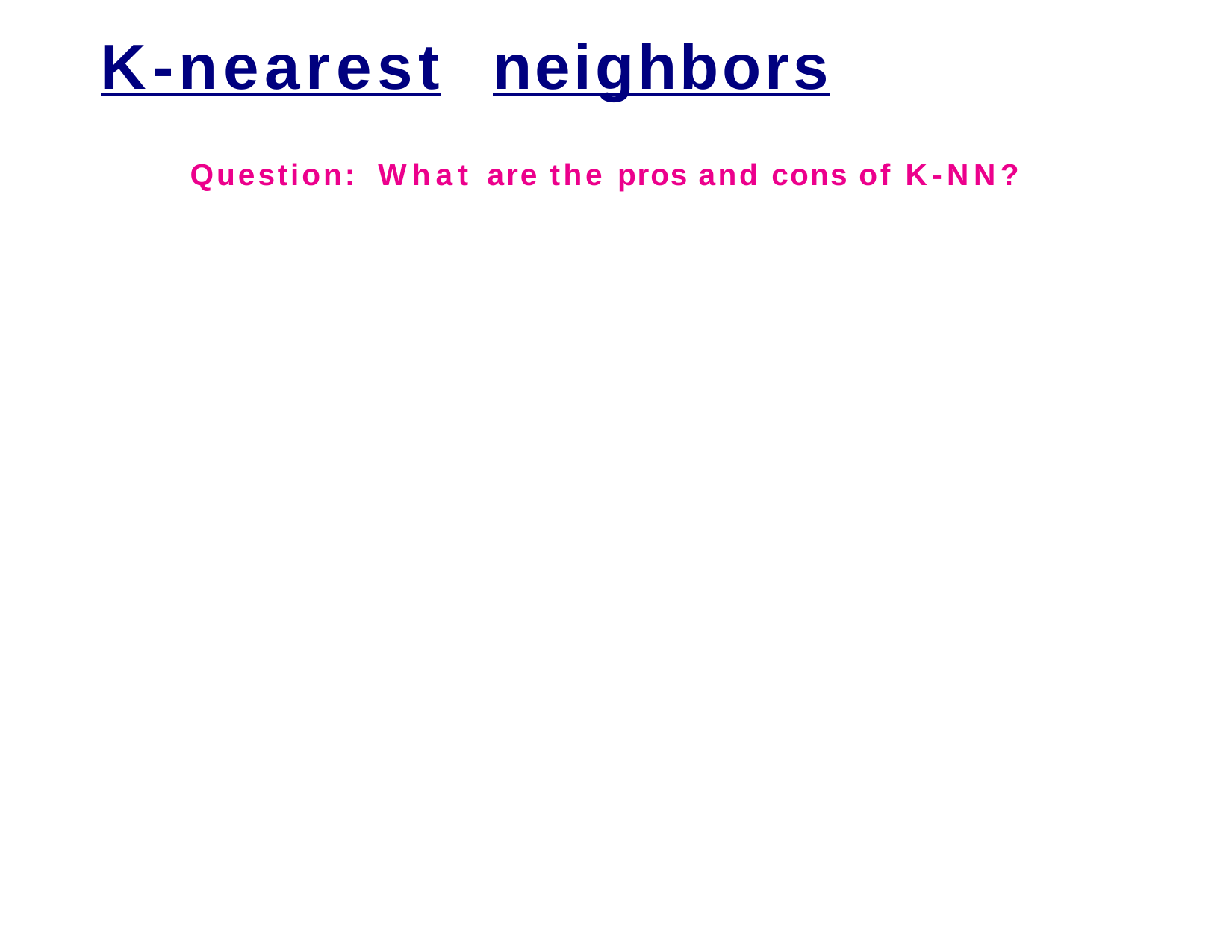

# K-nearest	neighbors
Question:	What are the pros and cons of K-NN?